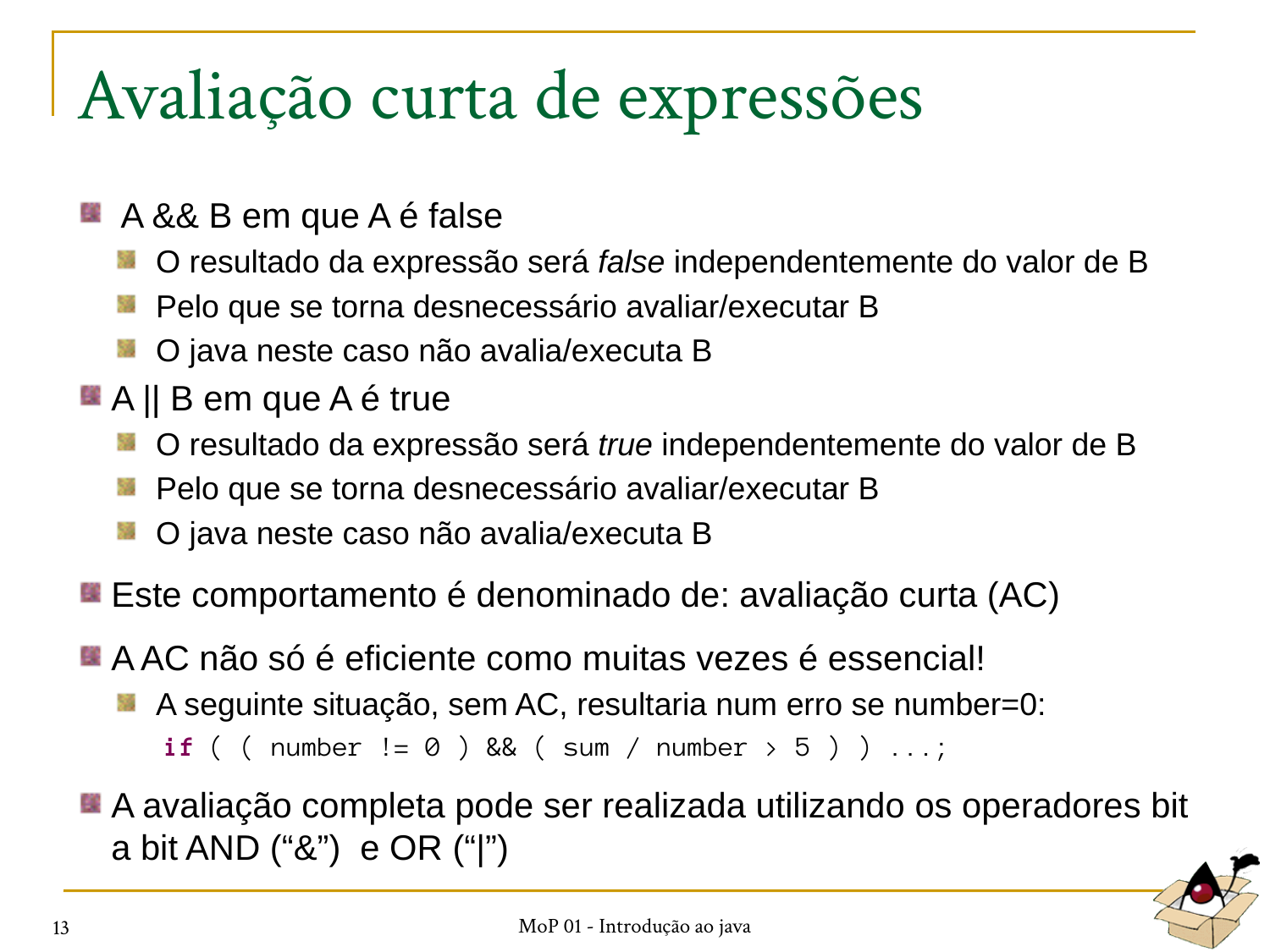

# Avaliação curta de expressões
 A && B em que A é false
O resultado da expressão será false independentemente do valor de B
Pelo que se torna desnecessário avaliar/executar B
O java neste caso não avalia/executa B
A || B em que A é true
O resultado da expressão será true independentemente do valor de B
Pelo que se torna desnecessário avaliar/executar B
O java neste caso não avalia/executa B
Este comportamento é denominado de: avaliação curta (AC)
A AC não só é eficiente como muitas vezes é essencial!
A seguinte situação, sem AC, resultaria num erro se number=0:
if ( ( number != 0 ) && ( sum / number > 5 ) ) ...;
A avaliação completa pode ser realizada utilizando os operadores bit a bit AND (“&”)  e OR (“|”)
MoP 01 - Introdução ao java